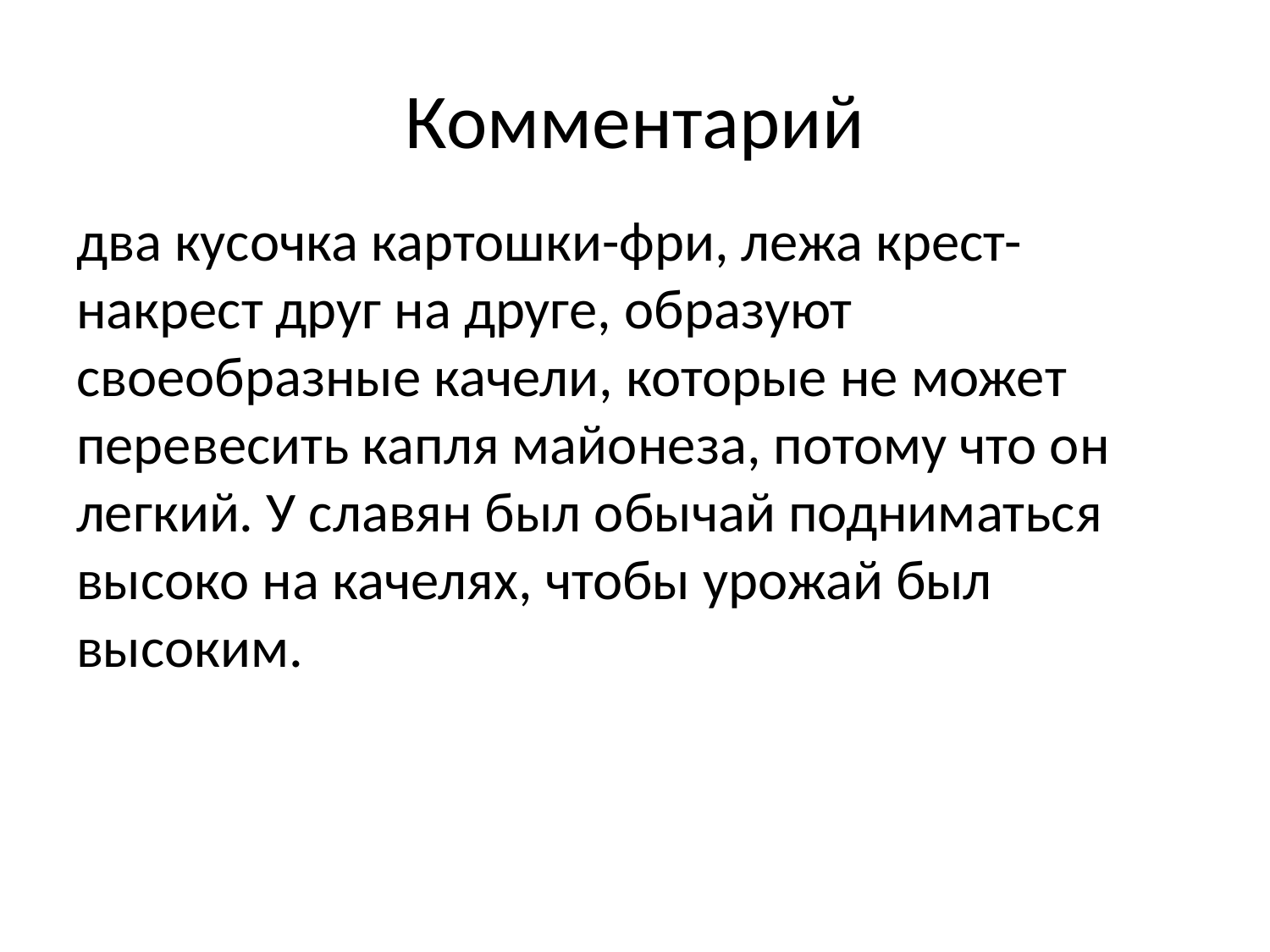

# Комментарий
два кусочка картошки-фри, лежа крест-накрест друг на друге, образуют своеобразные качели, которые не может перевесить капля майонеза, потому что он легкий. У славян был обычай подниматься высоко на качелях, чтобы урожай был высоким.